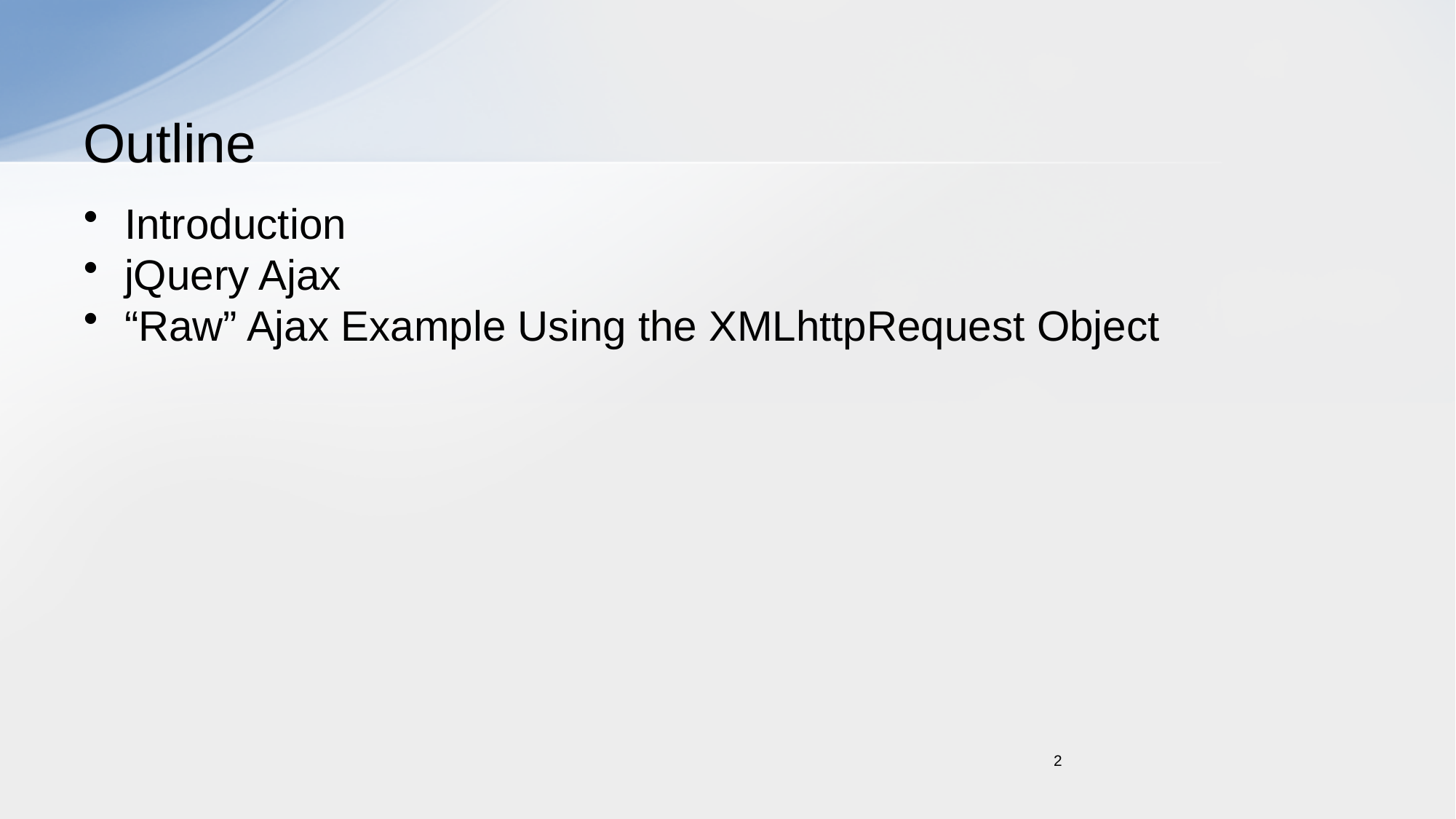

# Outline
Introduction
jQuery Ajax
“Raw” Ajax Example Using the XMLhttpRequest Object

2